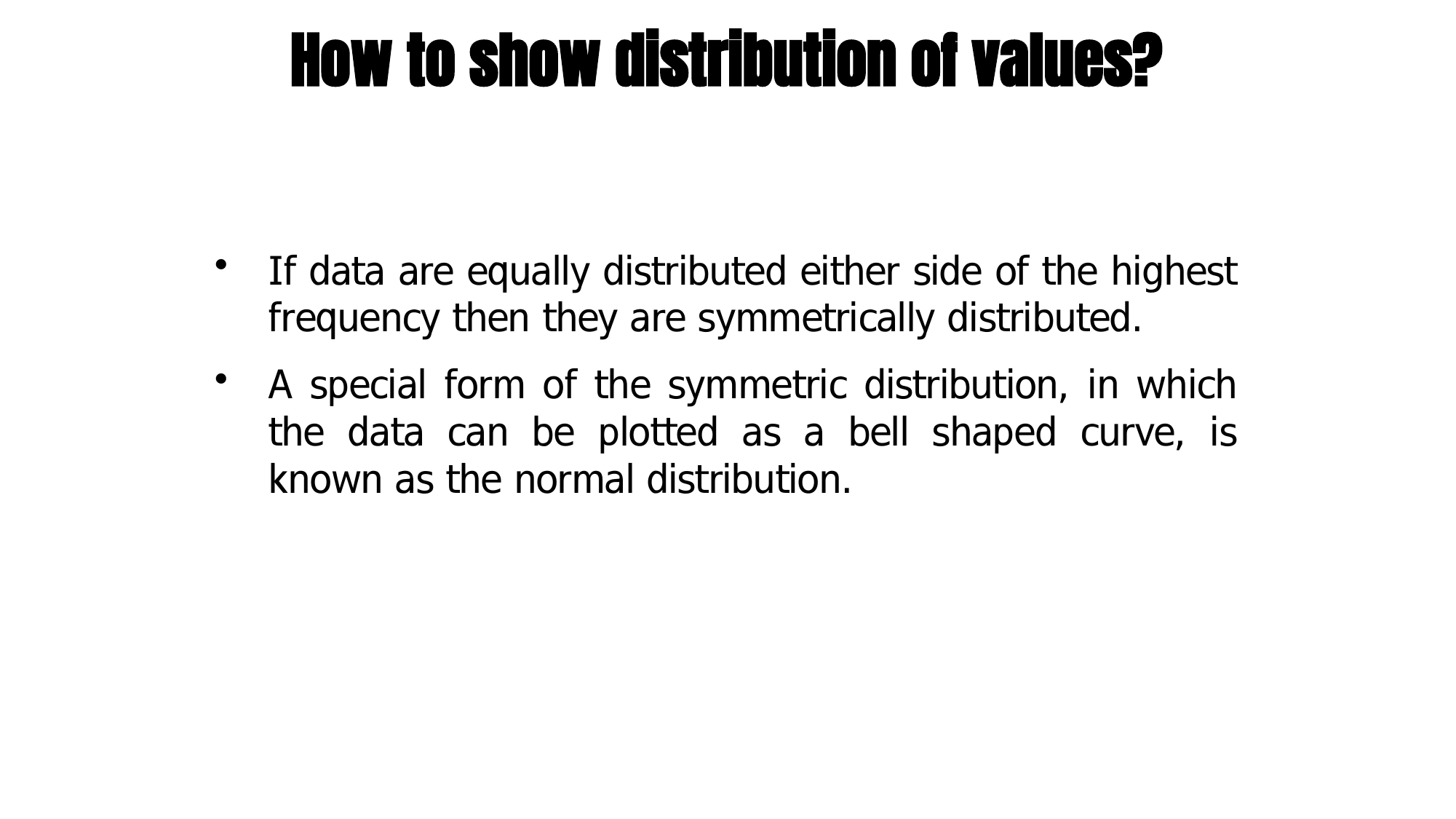

How to show distribution of values?
If data are equally distributed either side of the highest frequency then they are symmetrically distributed.
A special form of the symmetric distribution, in which the data can be plotted as a bell shaped curve, is known as the normal distribution.